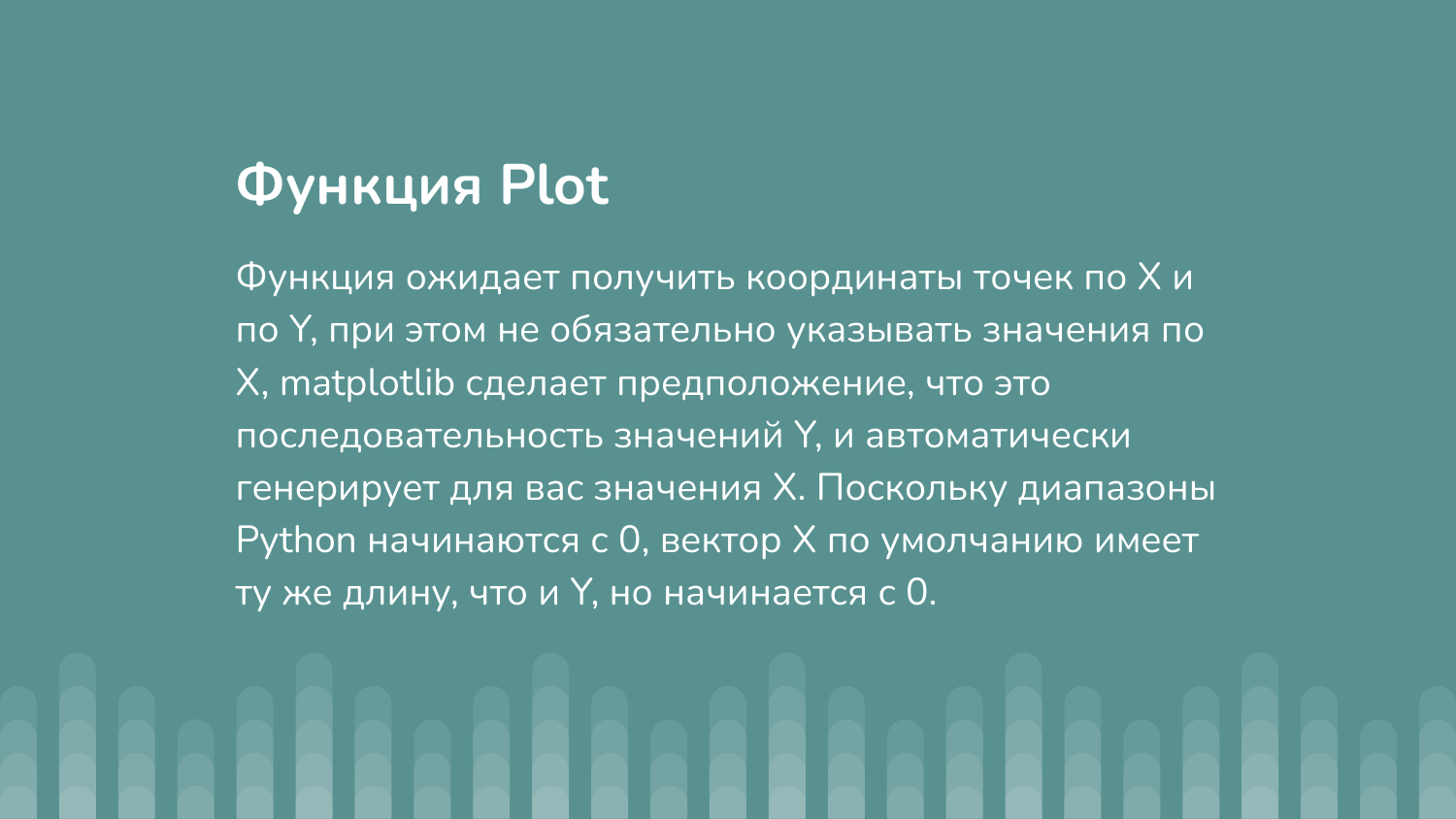

# Функция Plot
Функция ожидает получить координаты точек по X и по Y, при этом не обязательно указывать значения по X, matplotlib сделает предположение, что это последовательность значений Y, и автоматически генерирует для вас значения X. Поскольку диапазоны Python начинаются с 0, вектор X по умолчанию имеет ту же длину, что и Y, но начинается с 0.